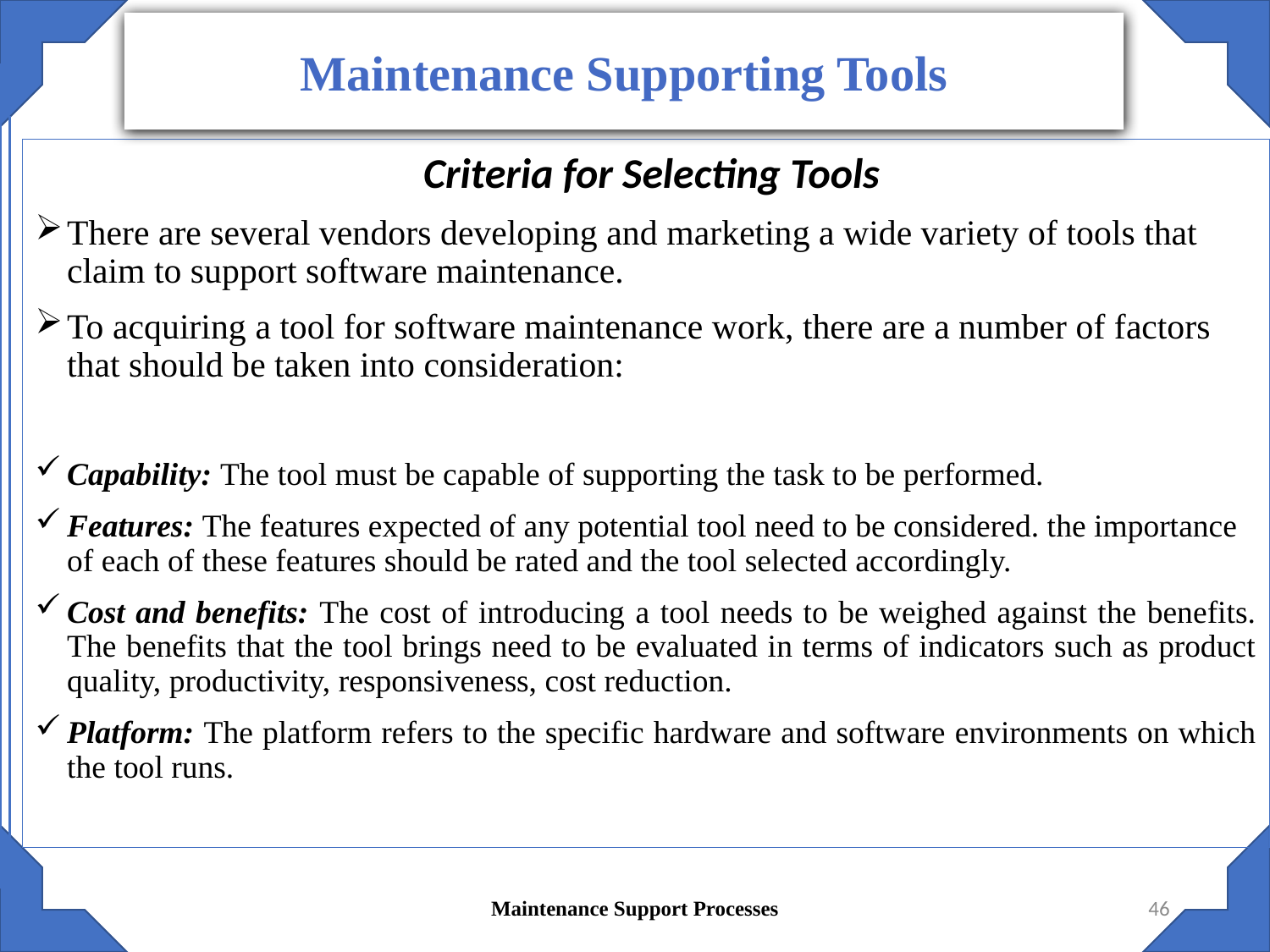

Maintenance Supporting Tools
 Criteria for Selecting Tools
There are several vendors developing and marketing a wide variety of tools that claim to support software maintenance.
To acquiring a tool for software maintenance work, there are a number of factors that should be taken into consideration:

Capability: The tool must be capable of supporting the task to be performed.
Features: The features expected of any potential tool need to be considered. the importance of each of these features should be rated and the tool selected accordingly.
Cost and benefits: The cost of introducing a tool needs to be weighed against the benefits. The benefits that the tool brings need to be evaluated in terms of indicators such as product quality, productivity, responsiveness, cost reduction.
Platform: The platform refers to the specific hardware and software environments on which the tool runs.
Maintenance Support Processes
46